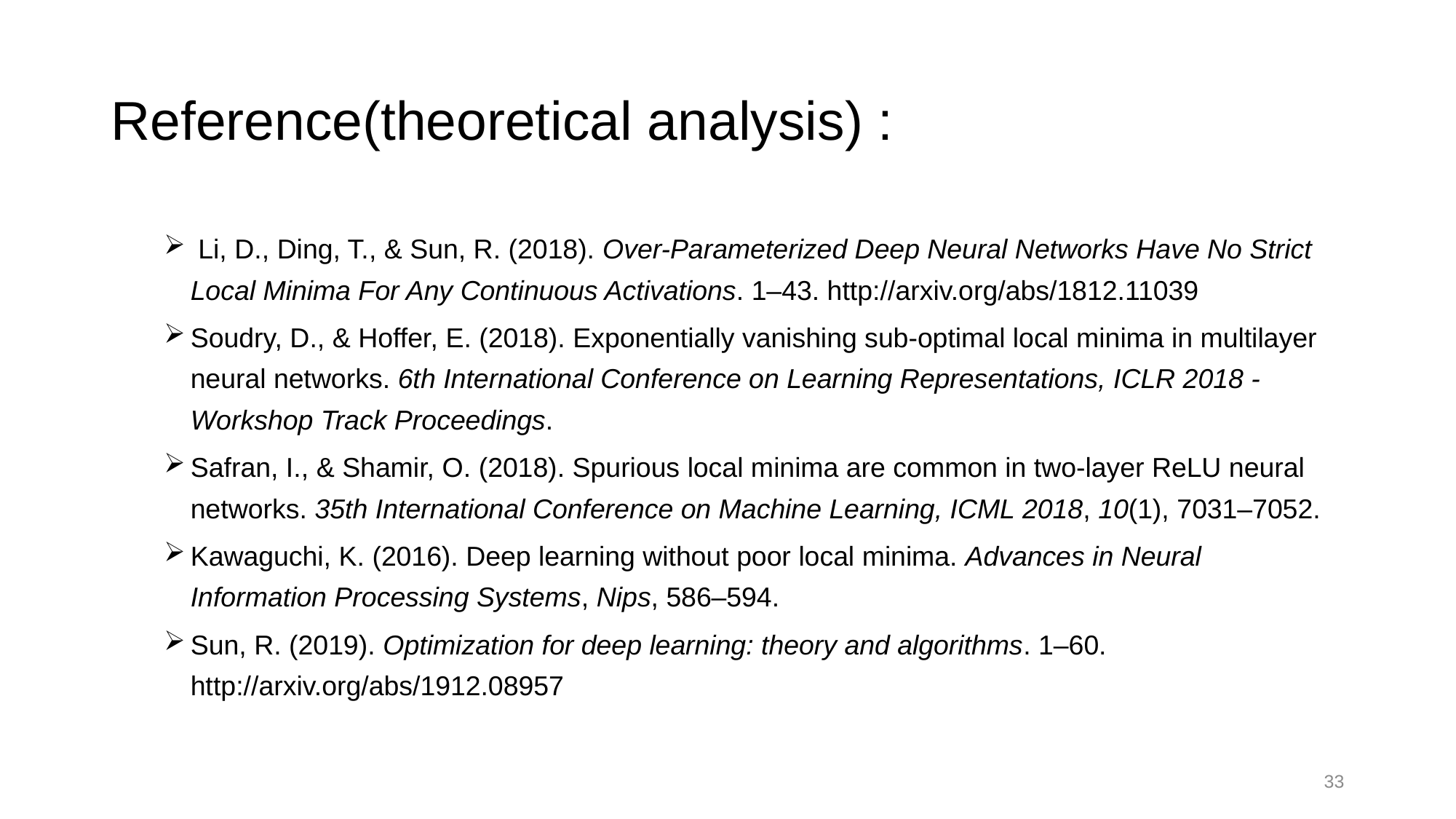

# Reference(theoretical analysis) :
 Li, D., Ding, T., & Sun, R. (2018). Over-Parameterized Deep Neural Networks Have No Strict Local Minima For Any Continuous Activations. 1–43. http://arxiv.org/abs/1812.11039
Soudry, D., & Hoffer, E. (2018). Exponentially vanishing sub-optimal local minima in multilayer neural networks. 6th International Conference on Learning Representations, ICLR 2018 - Workshop Track Proceedings.
Safran, I., & Shamir, O. (2018). Spurious local minima are common in two-layer ReLU neural networks. 35th International Conference on Machine Learning, ICML 2018, 10(1), 7031–7052.
Kawaguchi, K. (2016). Deep learning without poor local minima. Advances in Neural Information Processing Systems, Nips, 586–594.
Sun, R. (2019). Optimization for deep learning: theory and algorithms. 1–60. http://arxiv.org/abs/1912.08957

33